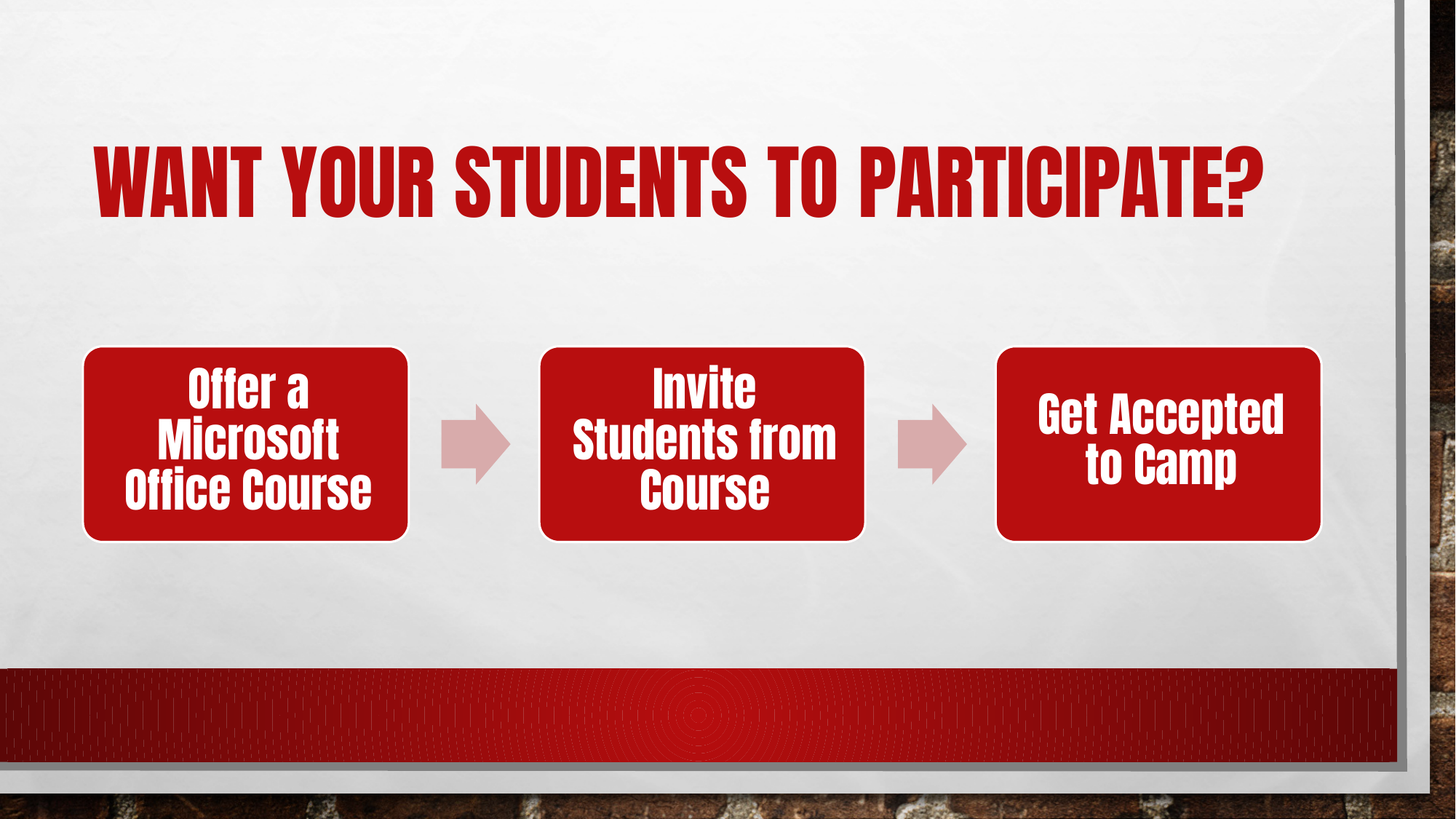

# Want Your Students to Participate?
Offer a Microsoft Office Course

Invite Students from Course

Get Accepted to Camp